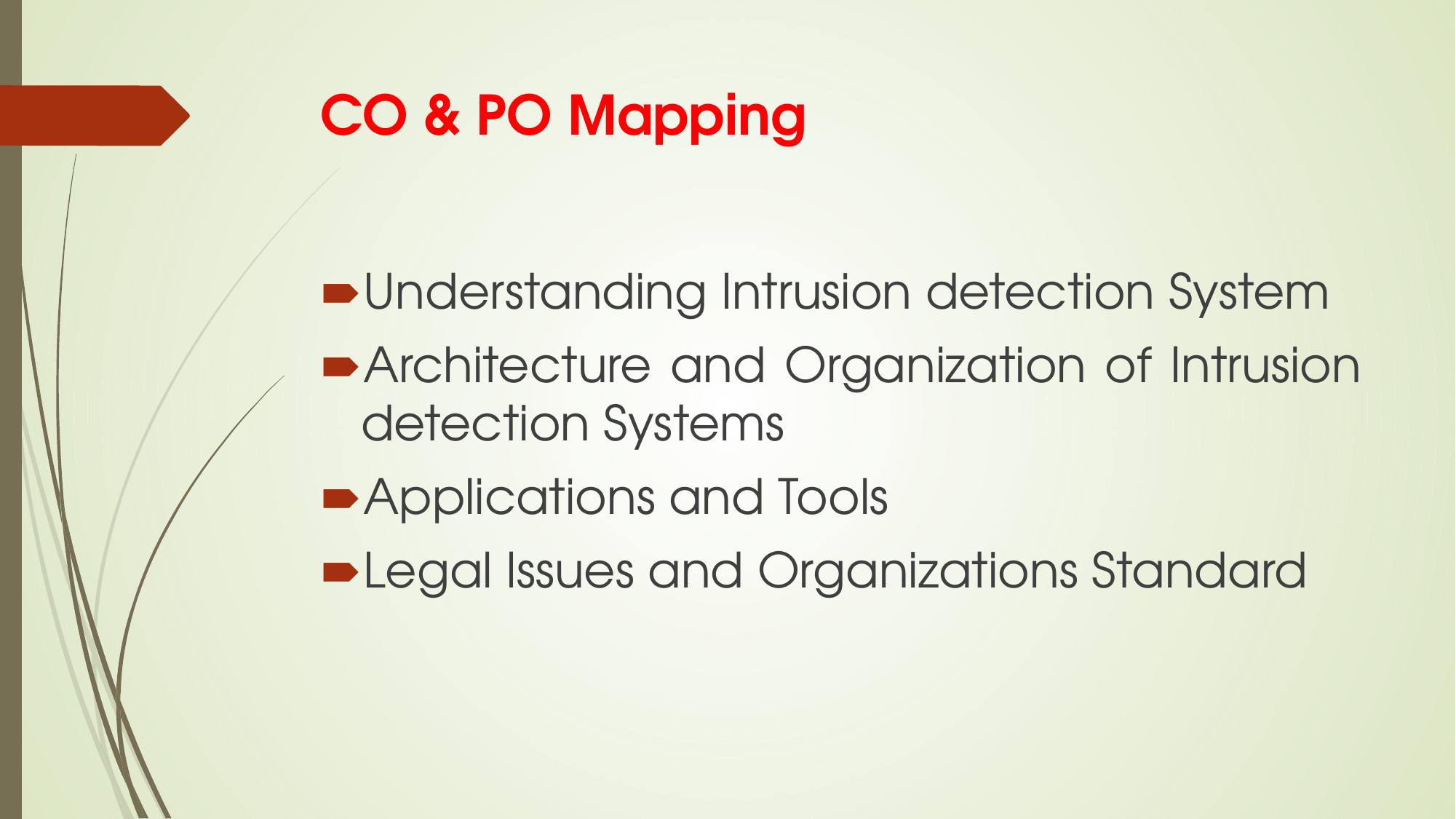

# CO & PO Mapping
Understanding Intrusion detection System
Architecture and Organization of Intrusion detection Systems
Applications and Tools
Legal Issues and Organizations Standard